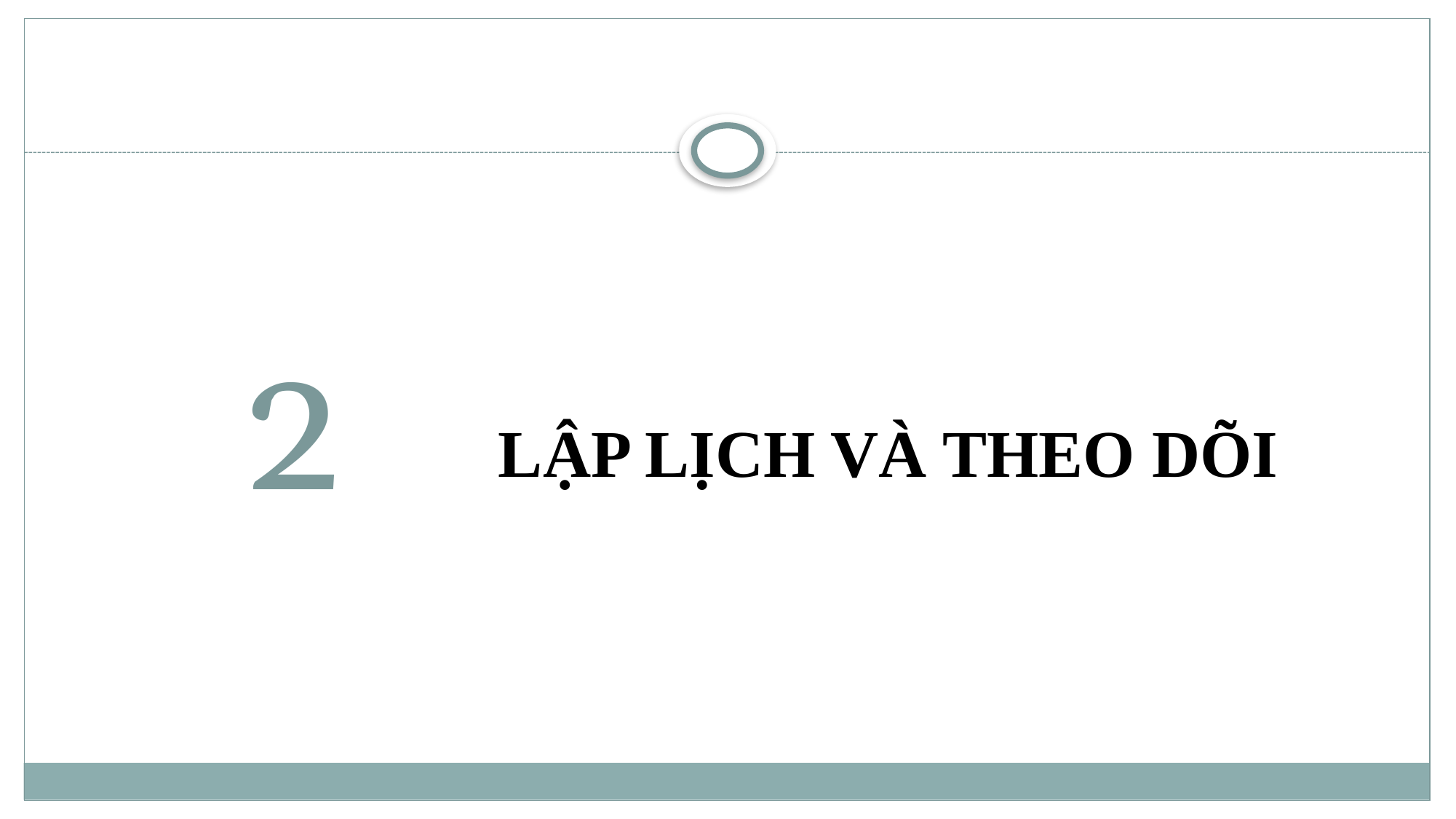

# 2
LẬP LỊCH VÀ THEO DÕI